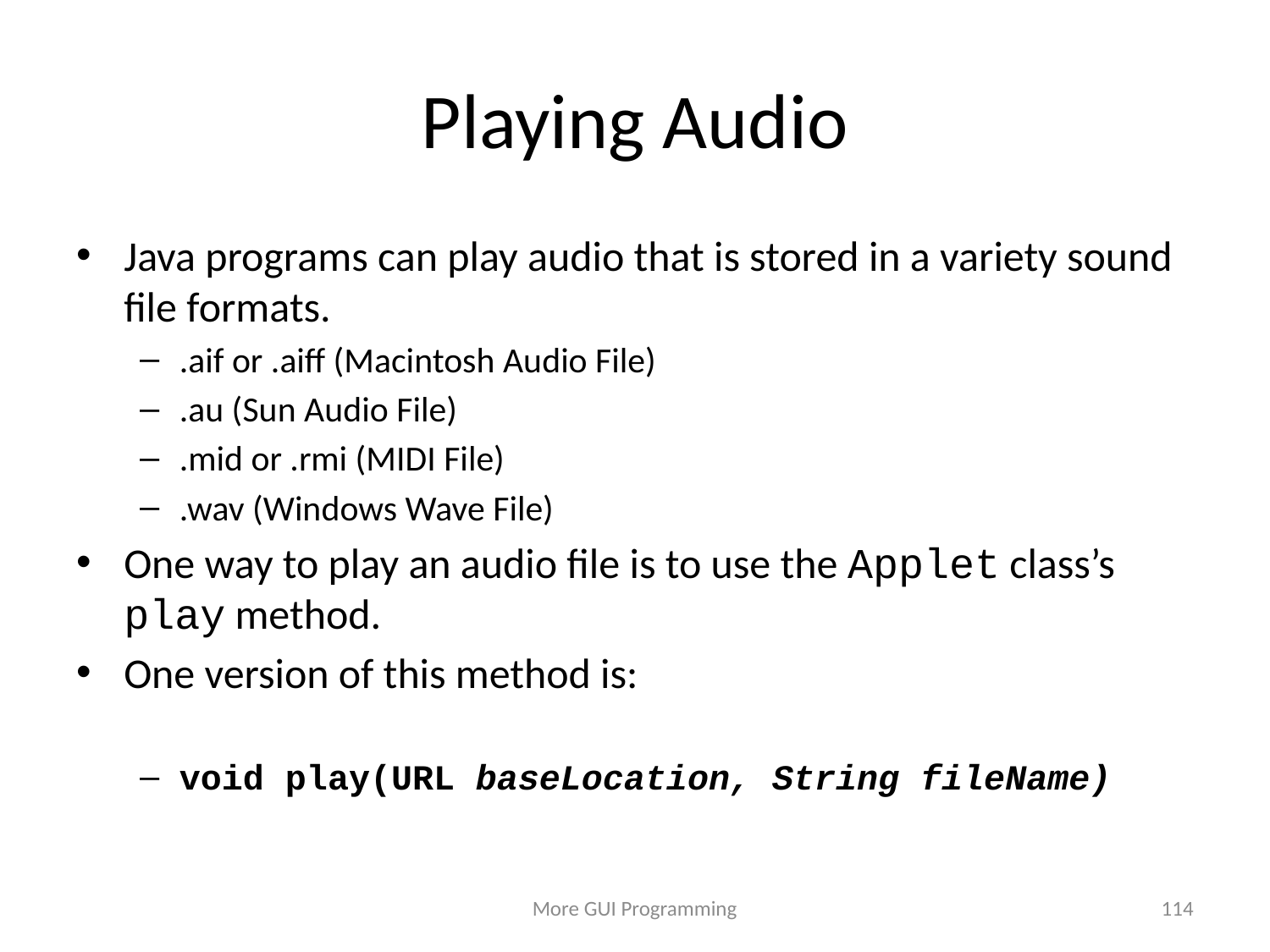

# Playing Audio
Java programs can play audio that is stored in a variety sound file formats.
.aif or .aiff (Macintosh Audio File)
.au (Sun Audio File)
.mid or .rmi (MIDI File)
.wav (Windows Wave File)
One way to play an audio file is to use the Applet class’s play method.
One version of this method is:
void play(URL baseLocation, String fileName)

More GUI Programming
114